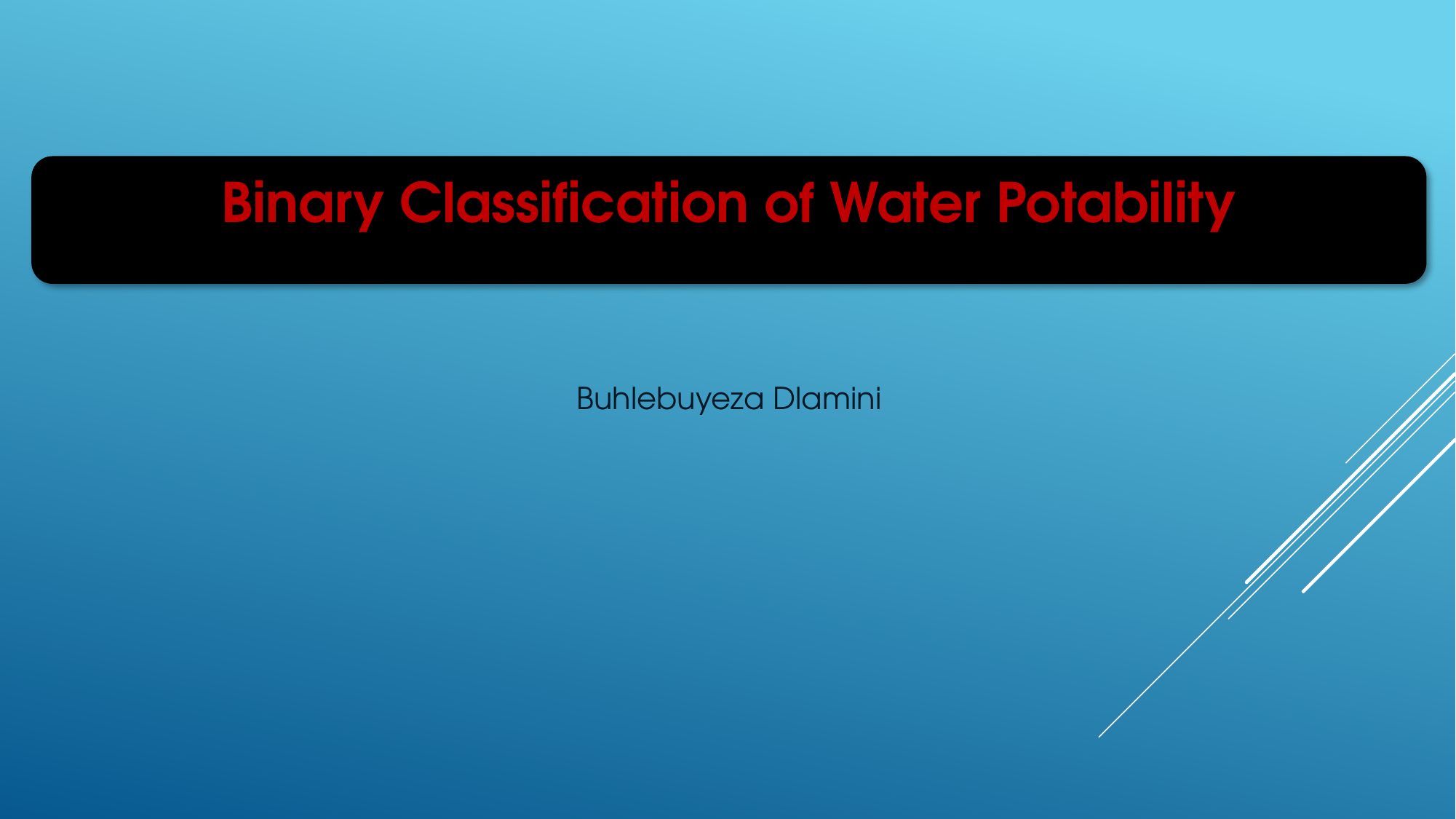

Binary Classification of Water Potability
Buhlebuyeza Dlamini